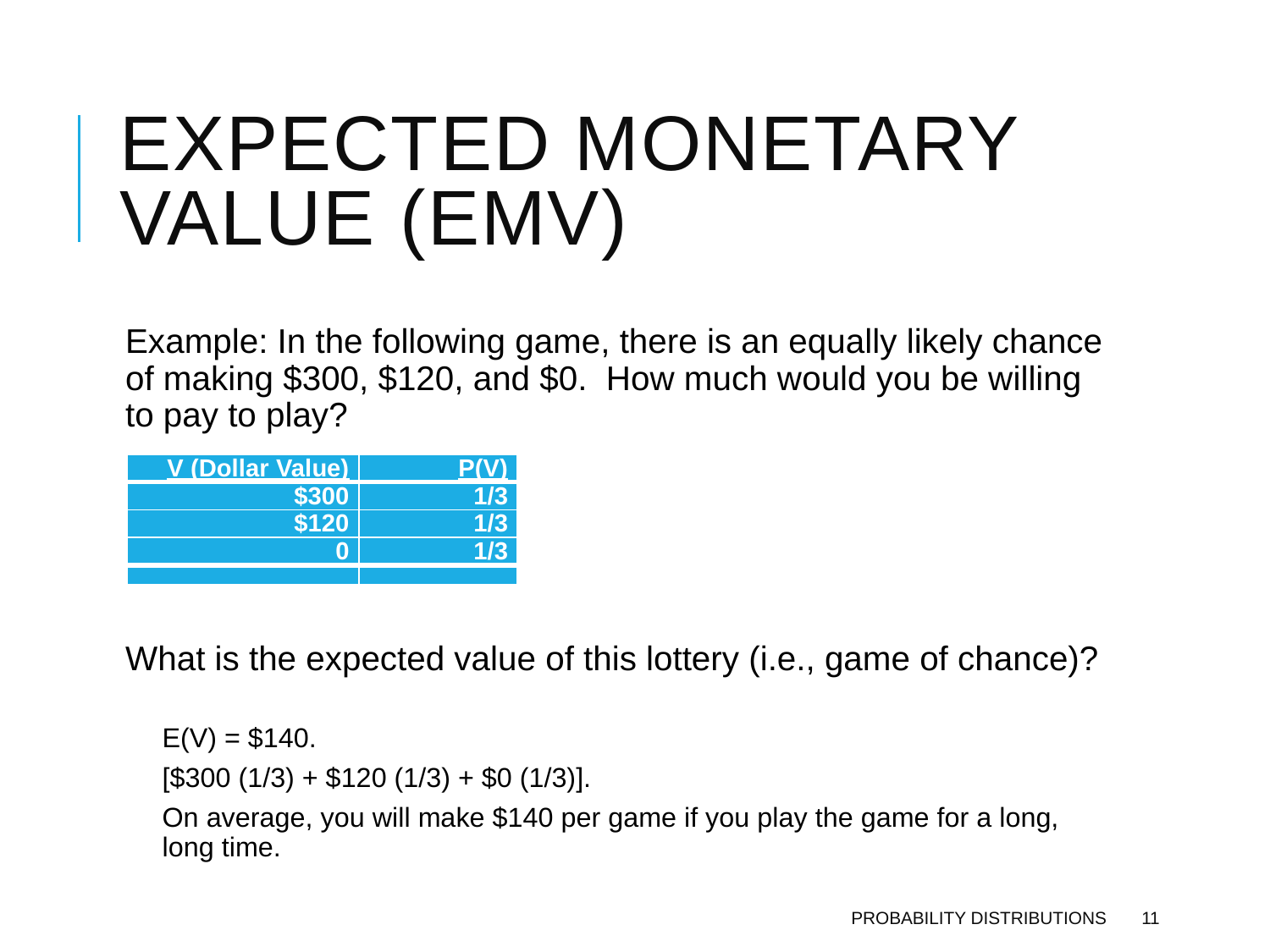

# Expected Monetary Value (EMV)
Example: In the following game, there is an equally likely chance of making $300, $120, and $0.  How much would you be willing to pay to play?

What is the expected value of this lottery (i.e., game of chance)?

E(V) = $140.
[$300 (1/3) + $120 (1/3) + $0 (1/3)].
On average, you will make $140 per game if you play the game for a long, long time.

| V (Dollar Value) | P(V) |
| --- | --- |
| $300 | 1/3 |
| $120 | 1/3 |
| 0 | 1/3 |
|  |  |
Probability Distributions
11